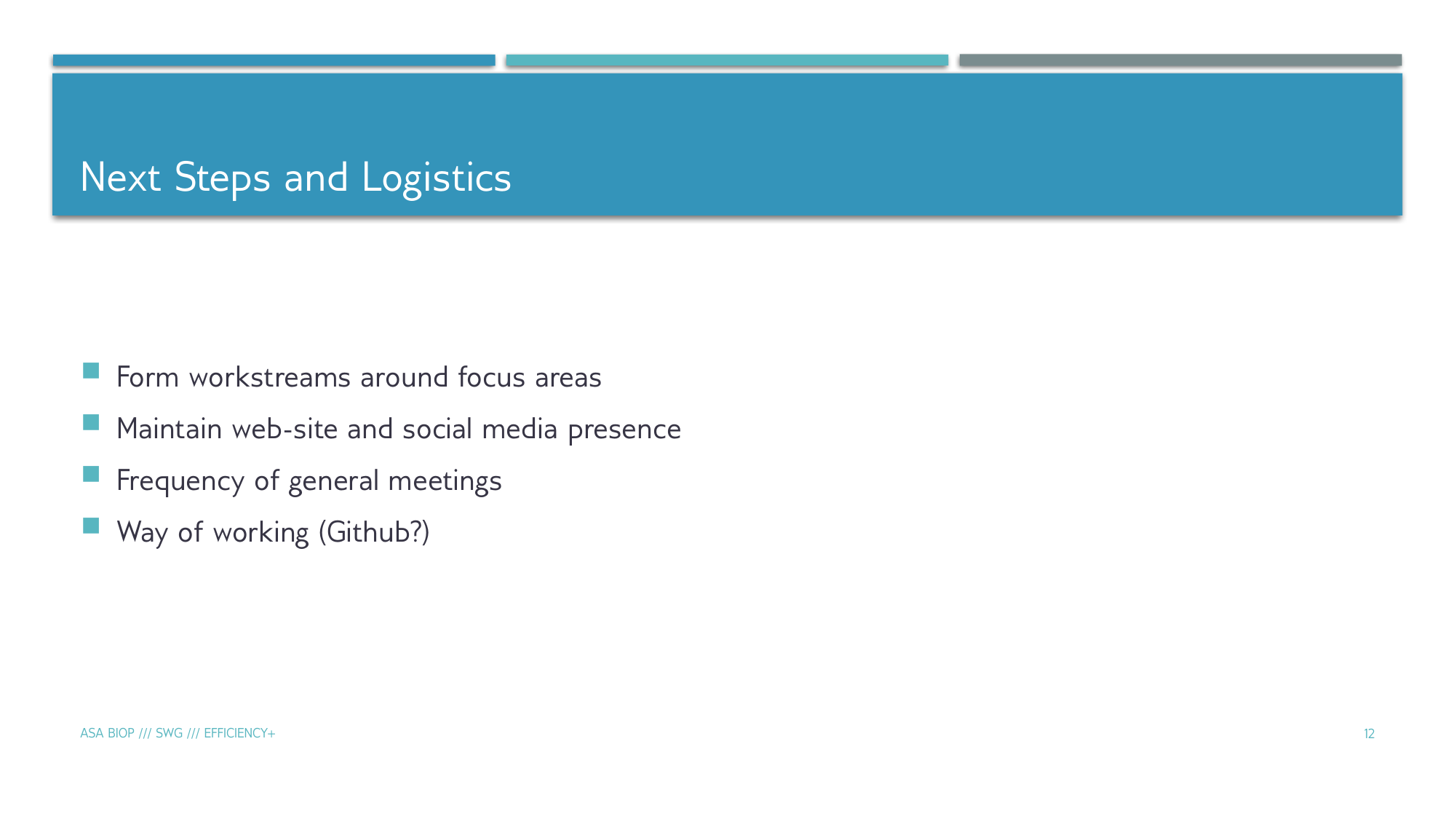

# Next Steps and Logistics
Form workstreams around focus areas
Maintain web-site and social media presence
Frequency of general meetings
Way of working (Github?)

ASA BIOP /// SWG /// EFFICIENCY+
12